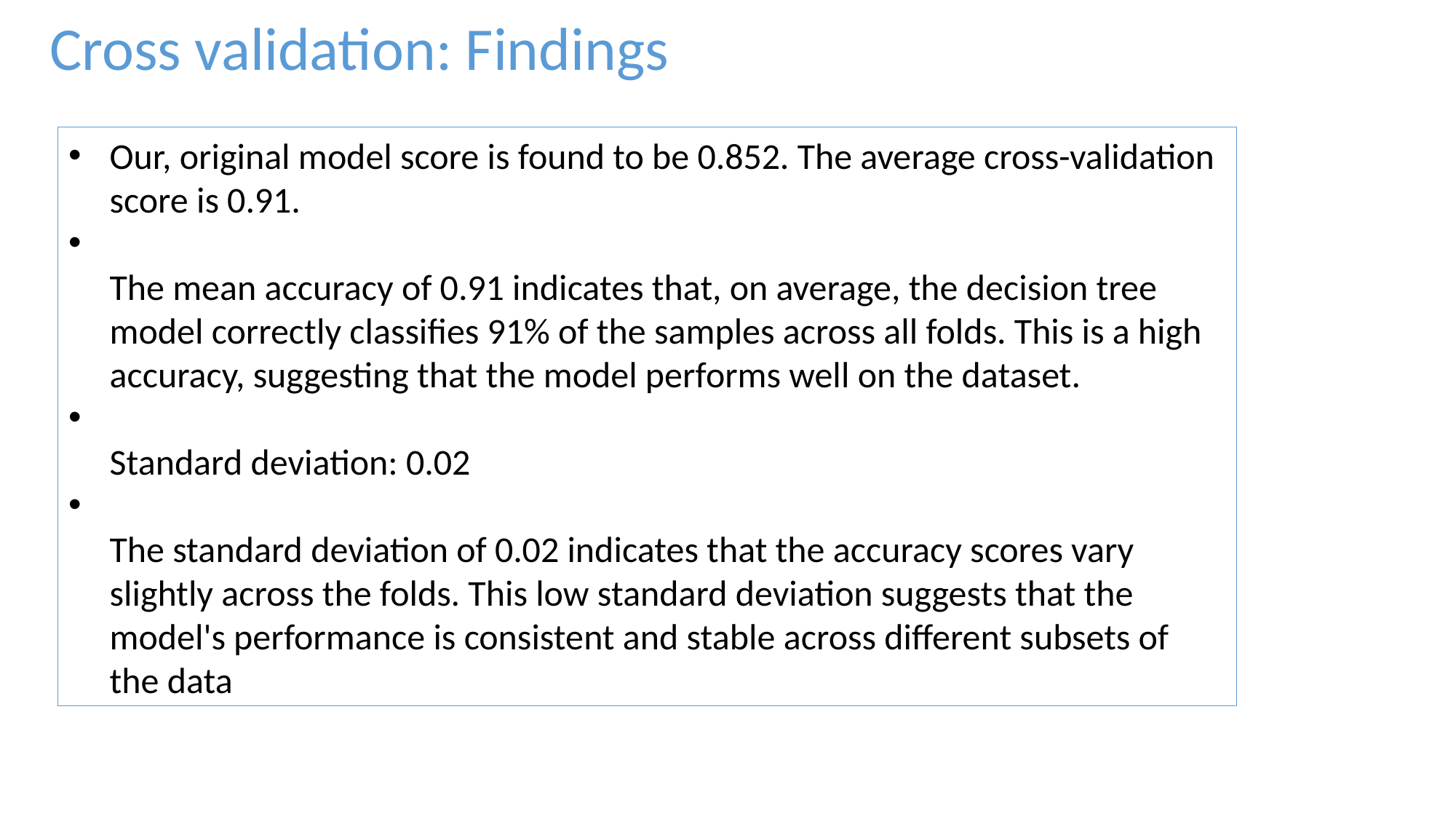

Cross validation: Findings
Our, original model score is found to be 0.852. The average cross-validation score is 0.91.
The mean accuracy of 0.91 indicates that, on average, the decision tree model correctly classifies 91% of the samples across all folds. This is a high accuracy, suggesting that the model performs well on the dataset.
Standard deviation: 0.02
The standard deviation of 0.02 indicates that the accuracy scores vary slightly across the folds. This low standard deviation suggests that the model's performance is consistent and stable across different subsets of the data